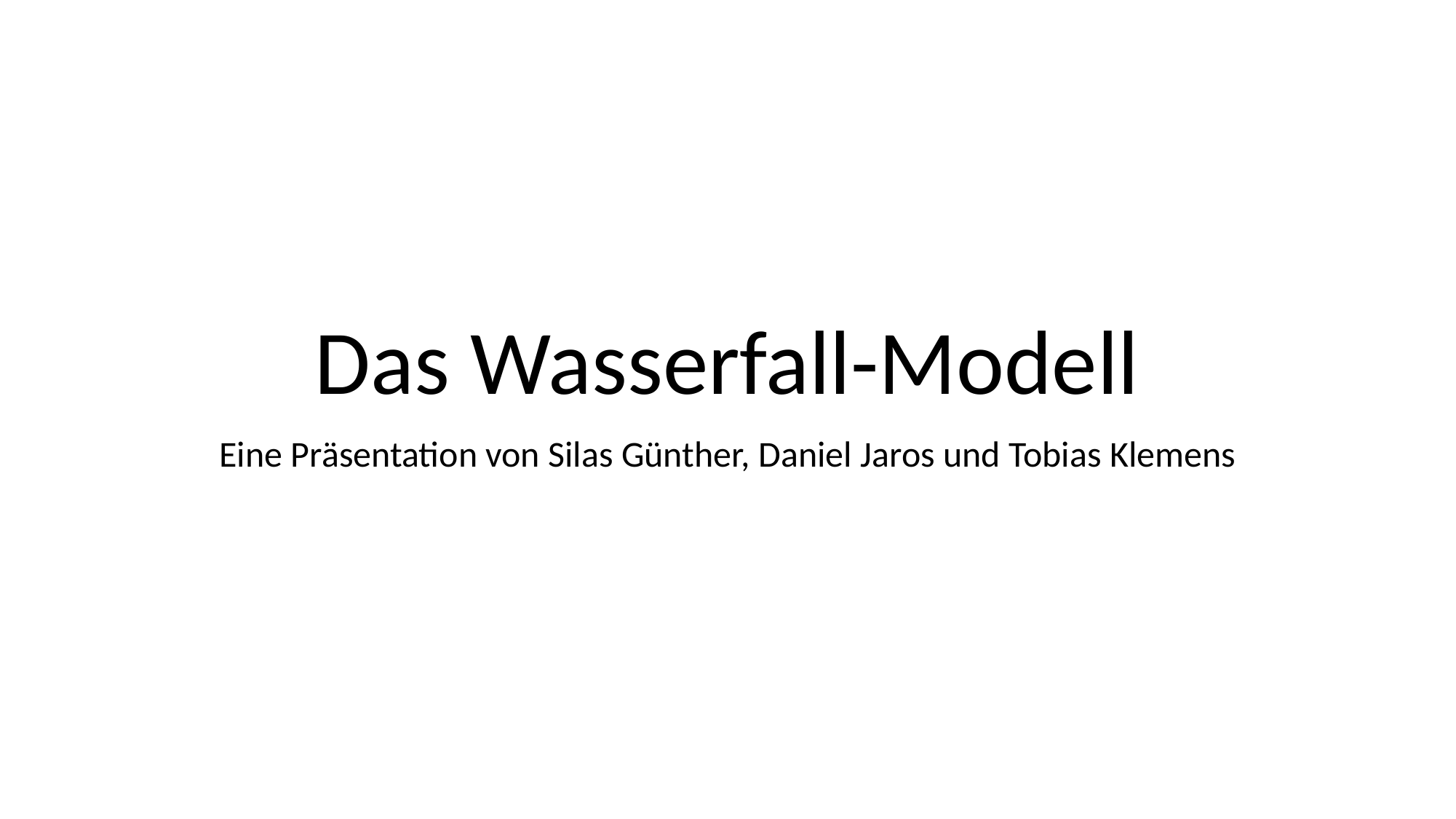

# Das Wasserfall-Modell
Eine Präsentation von Silas Günther, Daniel Jaros und Tobias Klemens